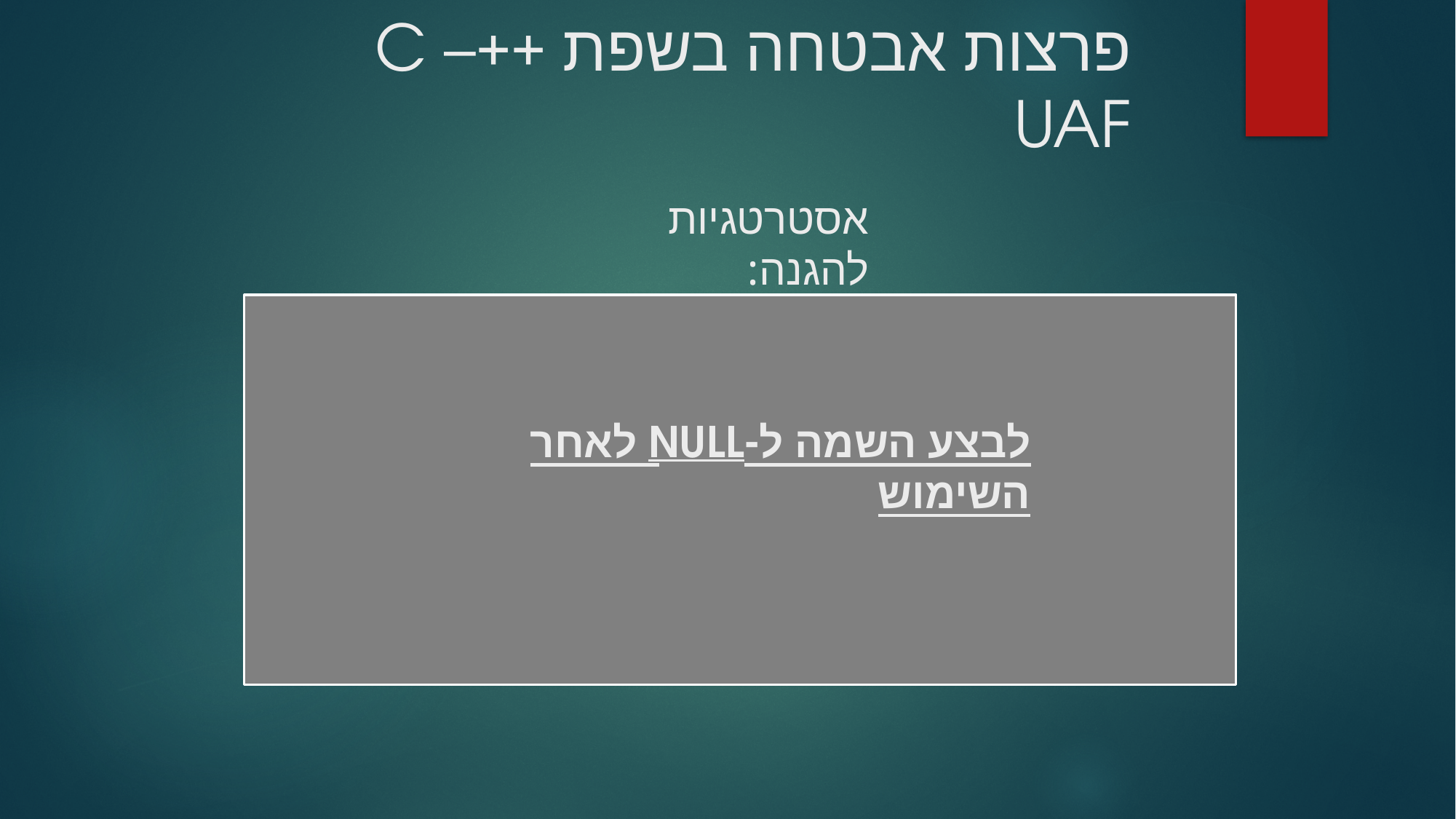

פרצות אבטחה בשפת ++C – UAF
אסטרטגיות להגנה:

לבצע השמה ל-NULL לאחר השימוש